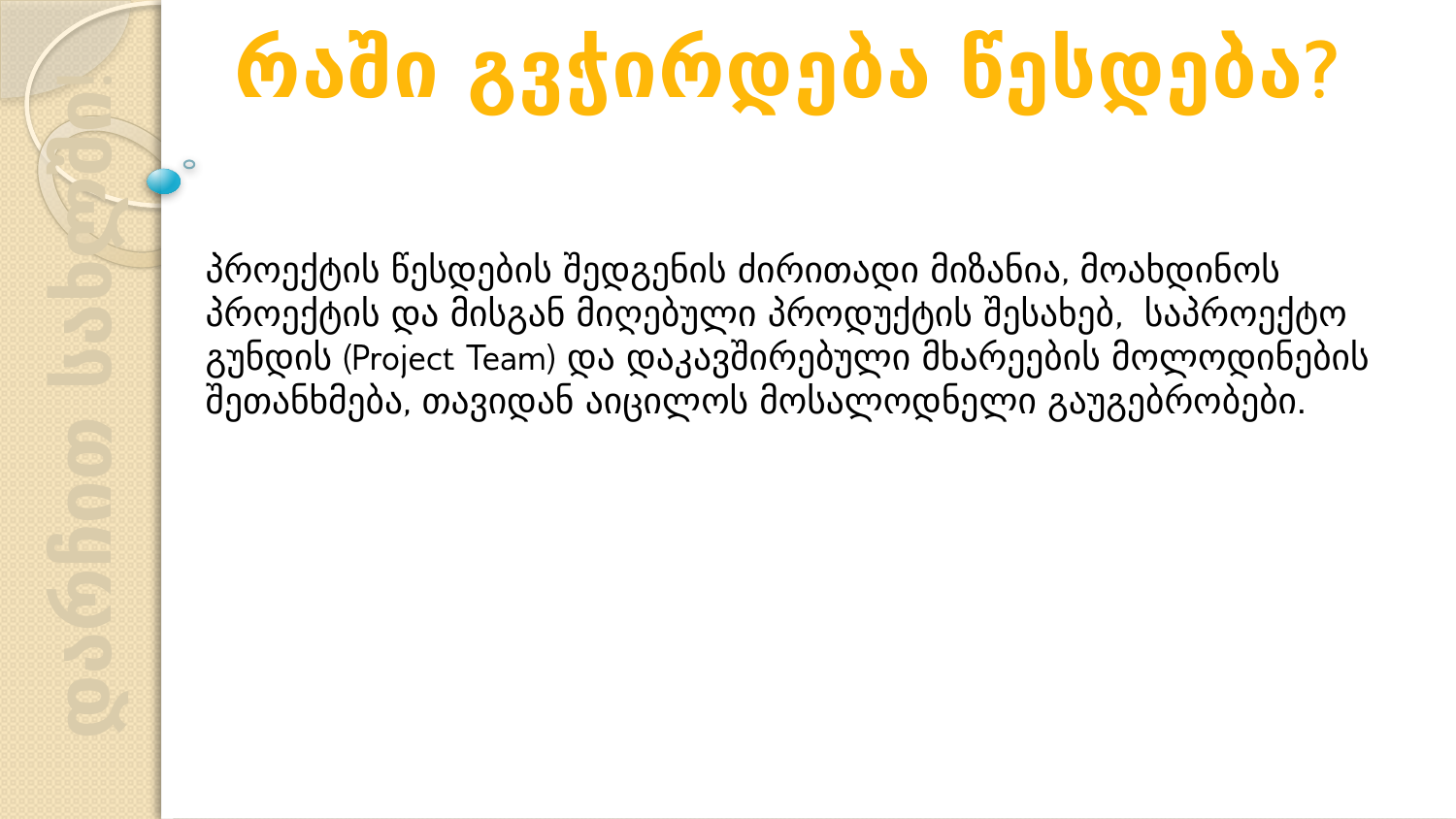

რაში გვჭირდება წესდება?
პროექტის წესდების შედგენის ძირითადი მიზანია, მოახდინოს პროექტის და მისგან მიღებული პროდუქტის შესახებ,  საპროექტო გუნდის (Project Team) და დაკავშირებული მხარეების მოლოდინების შეთანხმება, თავიდან აიცილოს მოსალოდნელი გაუგებრობები.

დარჩით სახლში!